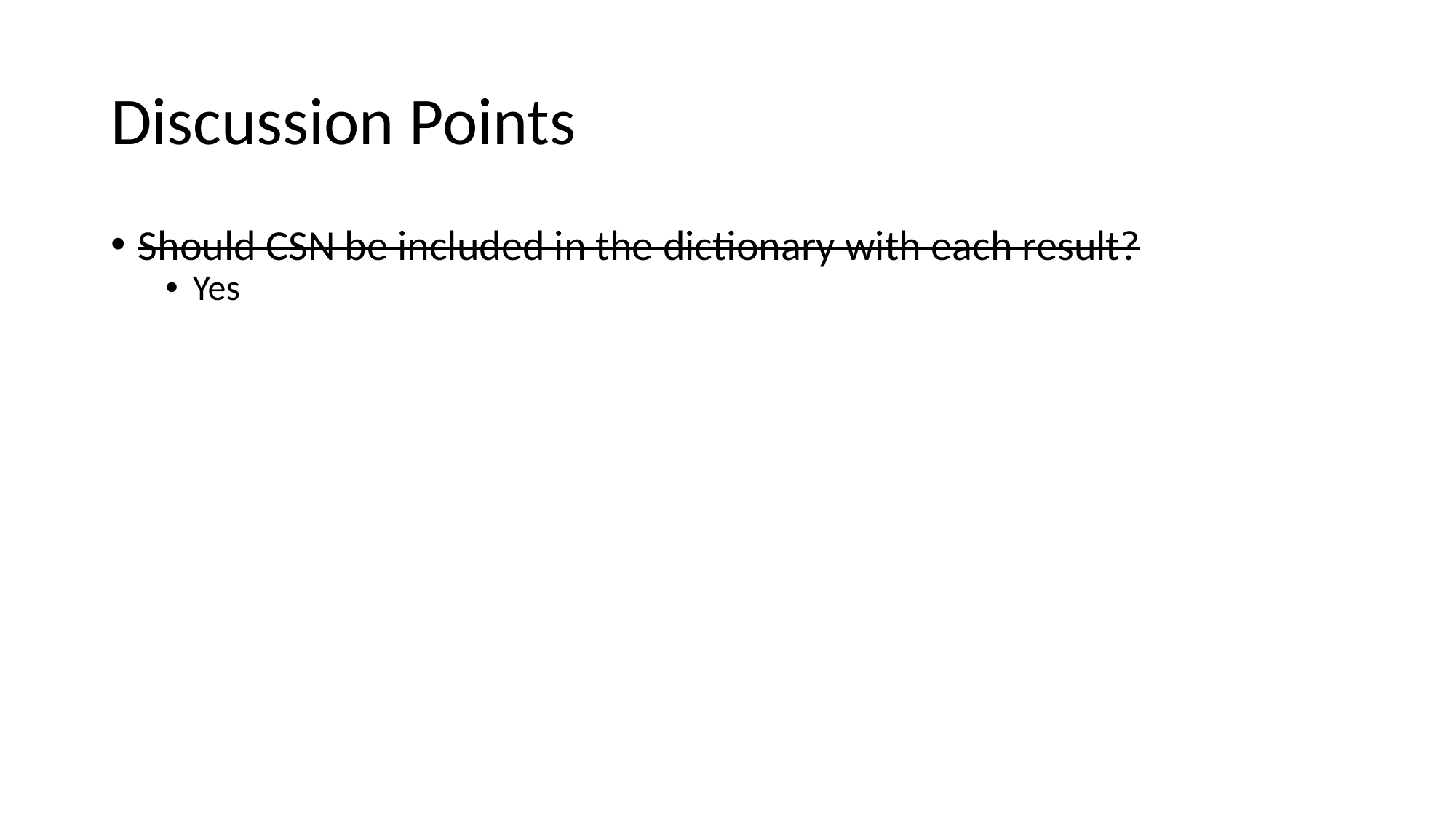

# Discussion Points
Should CSN be included in the dictionary with each result?
Yes